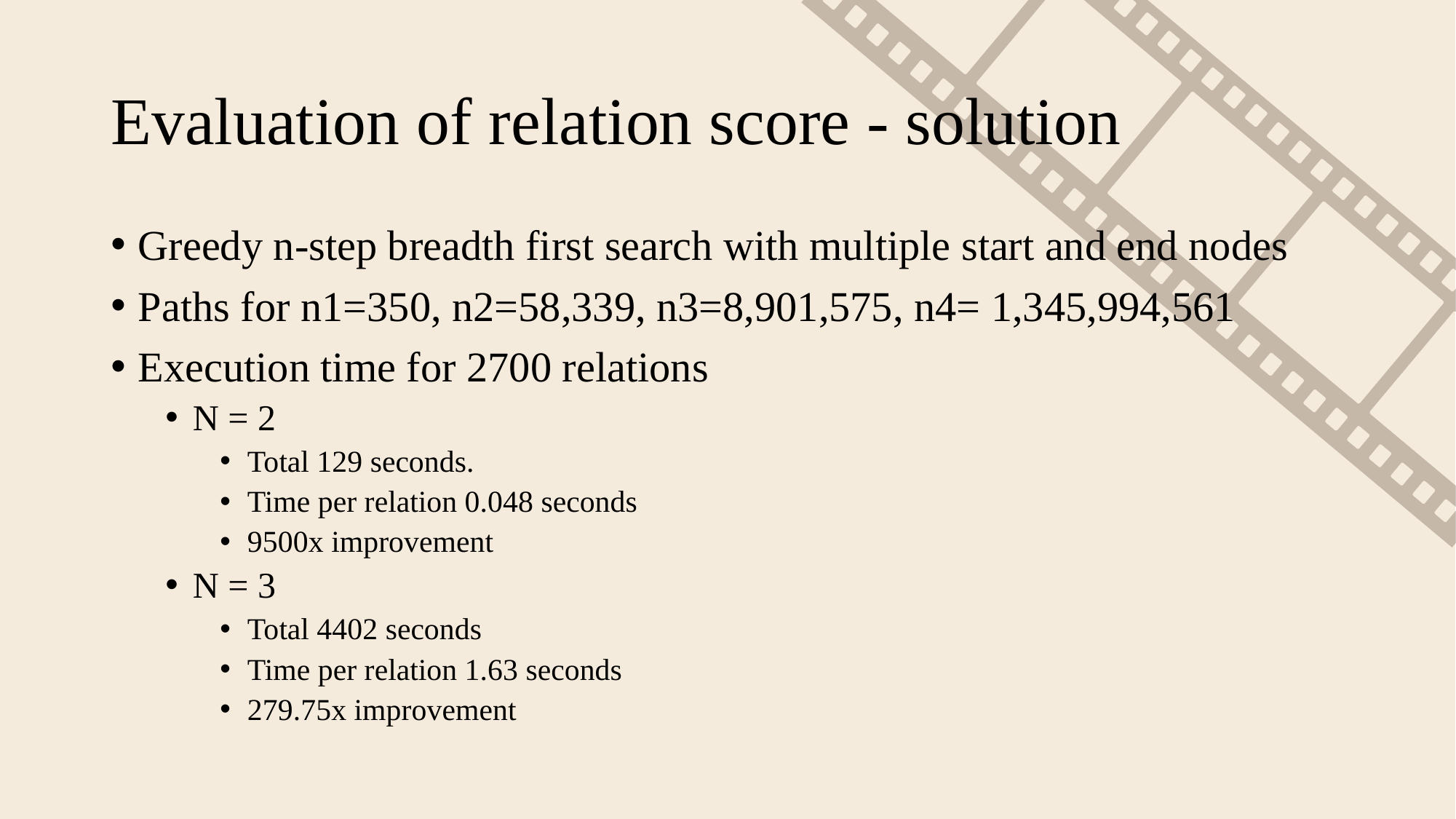

# Evaluation of relation score - solution
Greedy n-step breadth first search with multiple start and end nodes
Paths for n1=350, n2=58,339, n3=8,901,575, n4= 1,345,994,561
Execution time for 2700 relations
N = 2
Total 129 seconds.
Time per relation 0.048 seconds
9500x improvement
N = 3
Total 4402 seconds
Time per relation 1.63 seconds
279.75x improvement